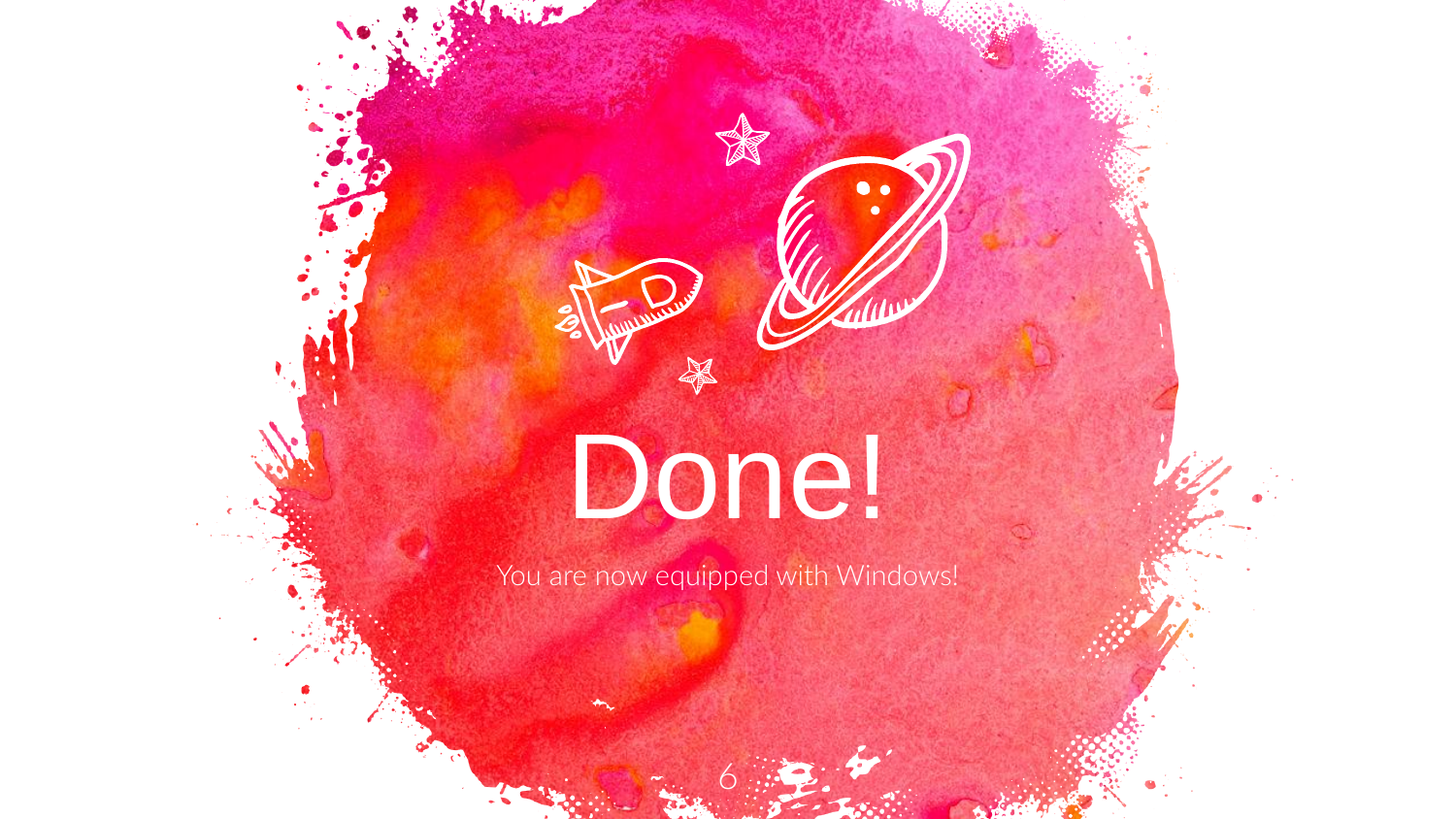

Done!
You are now equipped with Windows!
6